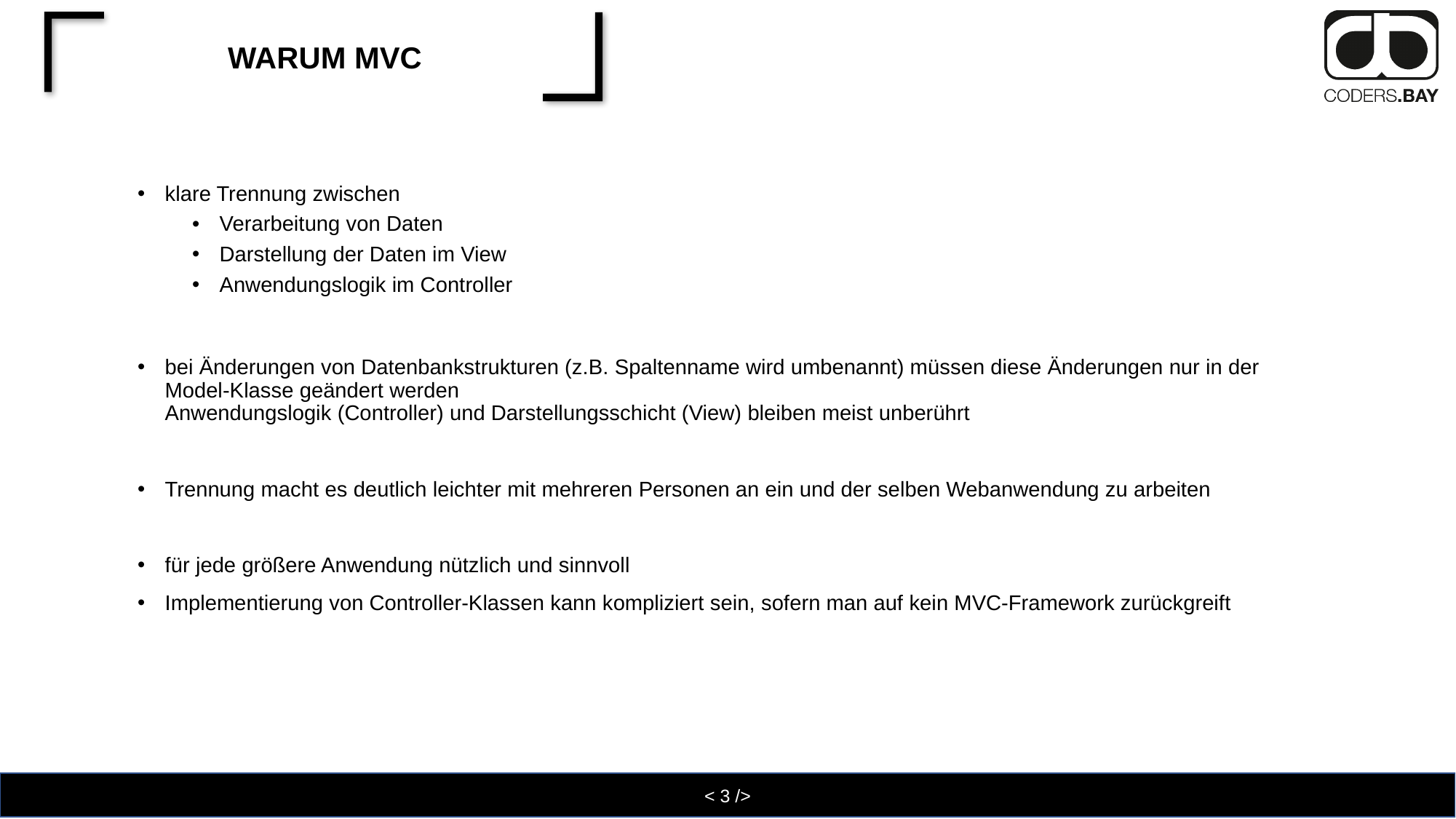

# Warum MVC
klare Trennung zwischen
Verarbeitung von Daten
Darstellung der Daten im View
Anwendungslogik im Controller

bei Änderungen von Datenbankstrukturen (z.B. Spaltenname wird umbenannt) müssen diese Änderungen nur in der Model-Klasse geändert werden
Anwendungslogik (Controller) und Darstellungsschicht (View) bleiben meist unberührt

Trennung macht es deutlich leichter mit mehreren Personen an ein und der selben Webanwendung zu arbeiten

für jede größere Anwendung nützlich und sinnvoll
Implementierung von Controller-Klassen kann kompliziert sein, sofern man auf kein MVC-Framework zurückgreift